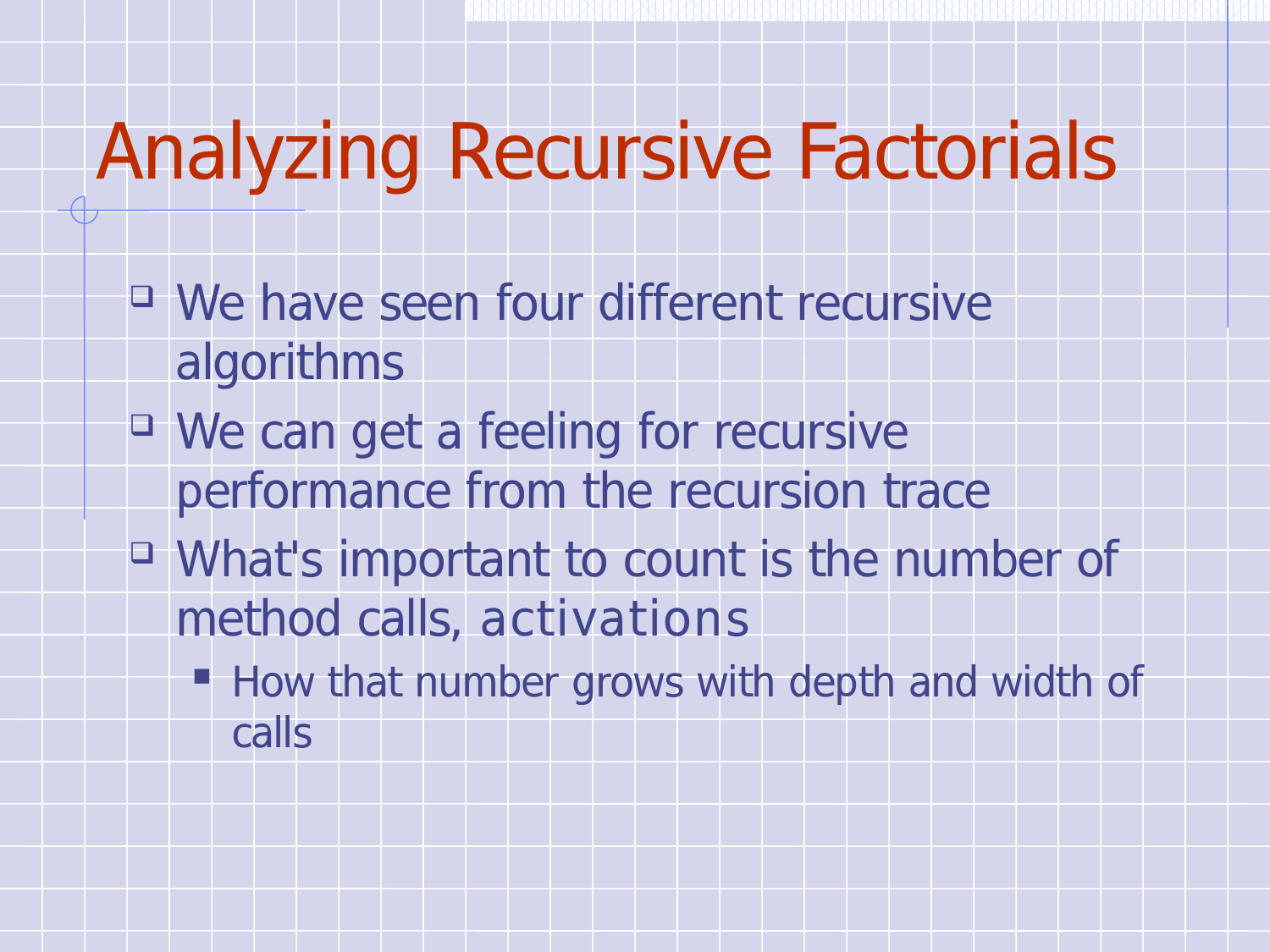

# Analyzing Recursive Factorials
We have seen four different recursive algorithms
We can get a feeling for recursive performance from the recursion trace
What's important to count is the number of method calls, activations
How that number grows with depth and width of calls